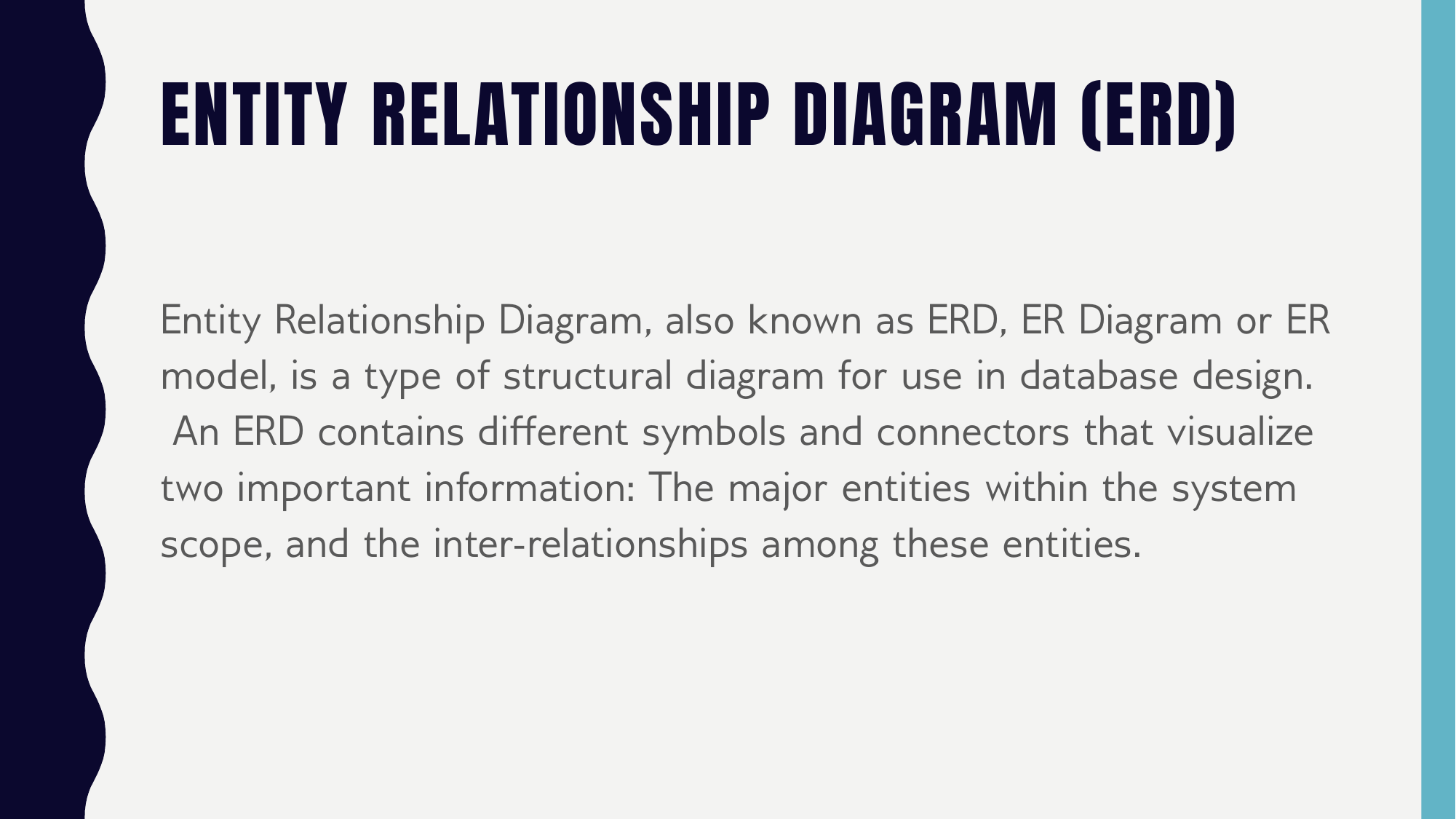

# EnTITY Relationship diagram (erd)
Entity Relationship Diagram, also known as ERD, ER Diagram or ER model, is a type of structural diagram for use in database design.  An ERD contains different symbols and connectors that visualize two important information: The major entities within the system scope, and the inter-relationships among these entities.